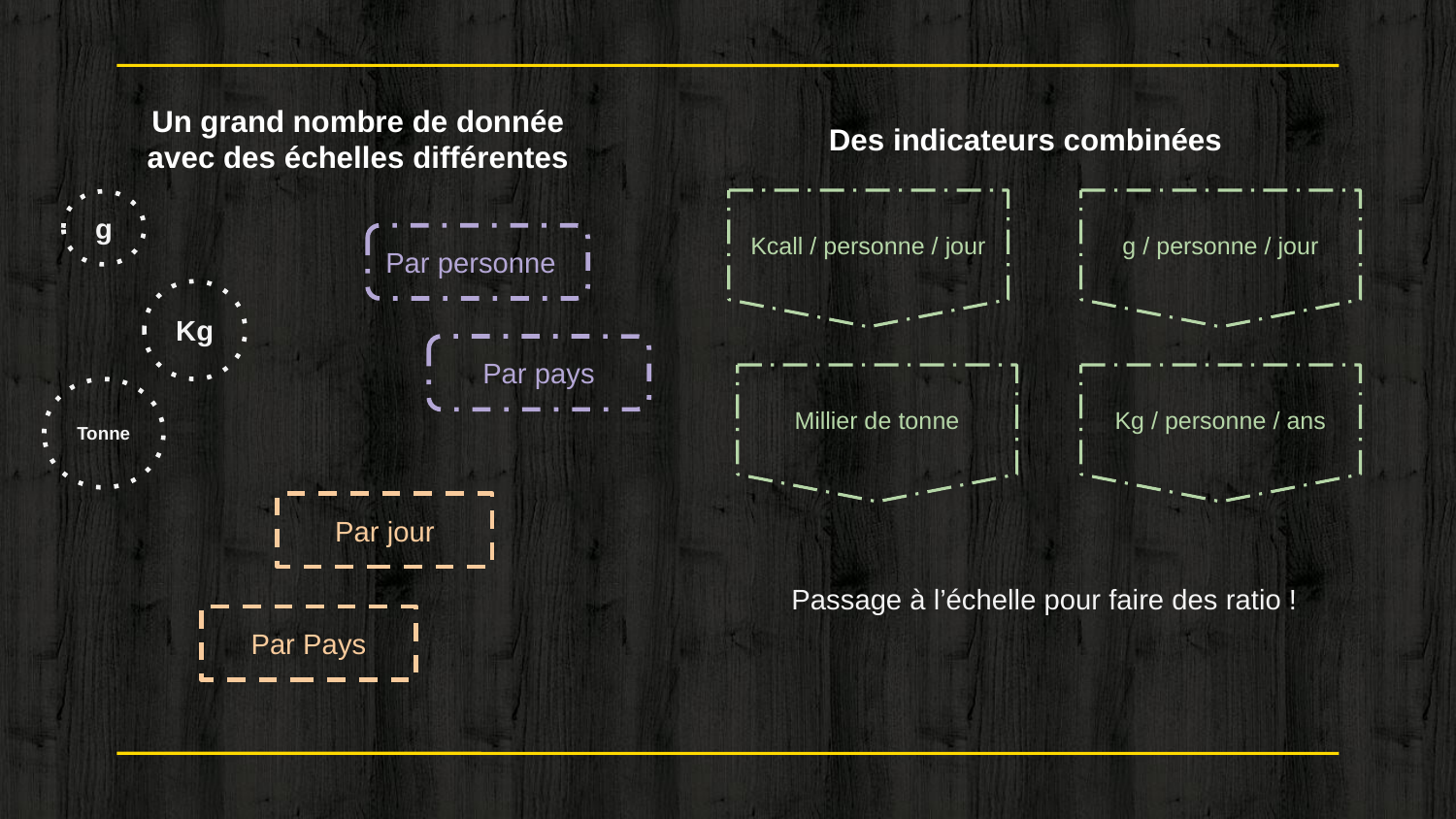

Un grand nombre de donnée avec des échelles différentes
Des indicateurs combinées
Kcall / personne / jour
g / personne / jour
g
Par personne
Kg
Par pays
Millier de tonne
Kg / personne / ans
Tonne
Par jour
Passage à l’échelle pour faire des ratio !
Par Pays